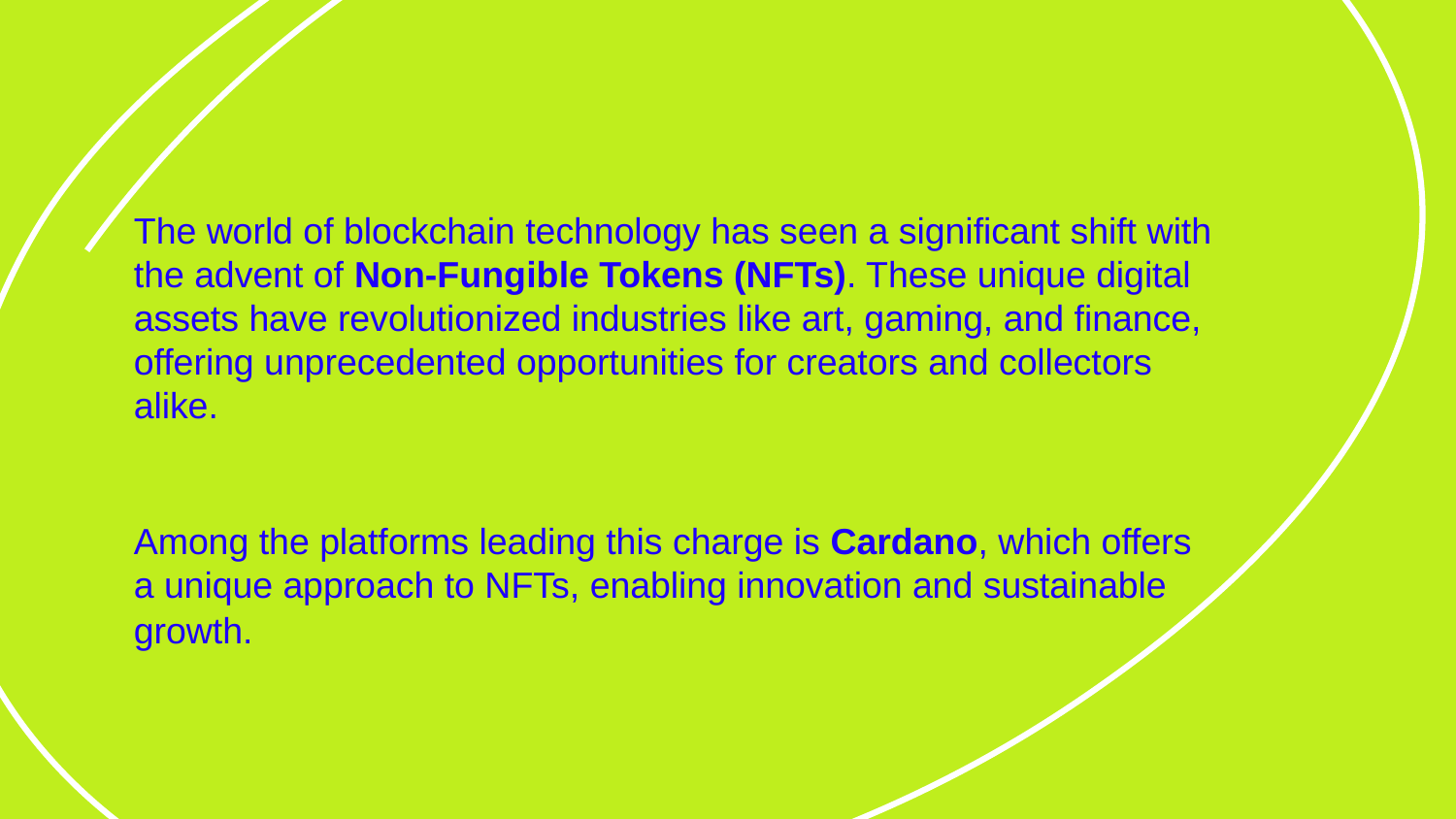

The world of blockchain technology has seen a significant shift with the advent of Non-Fungible Tokens (NFTs). These unique digital assets have revolutionized industries like art, gaming, and finance, offering unprecedented opportunities for creators and collectors alike.

Among the platforms leading this charge is Cardano, which offers a unique approach to NFTs, enabling innovation and sustainable growth.